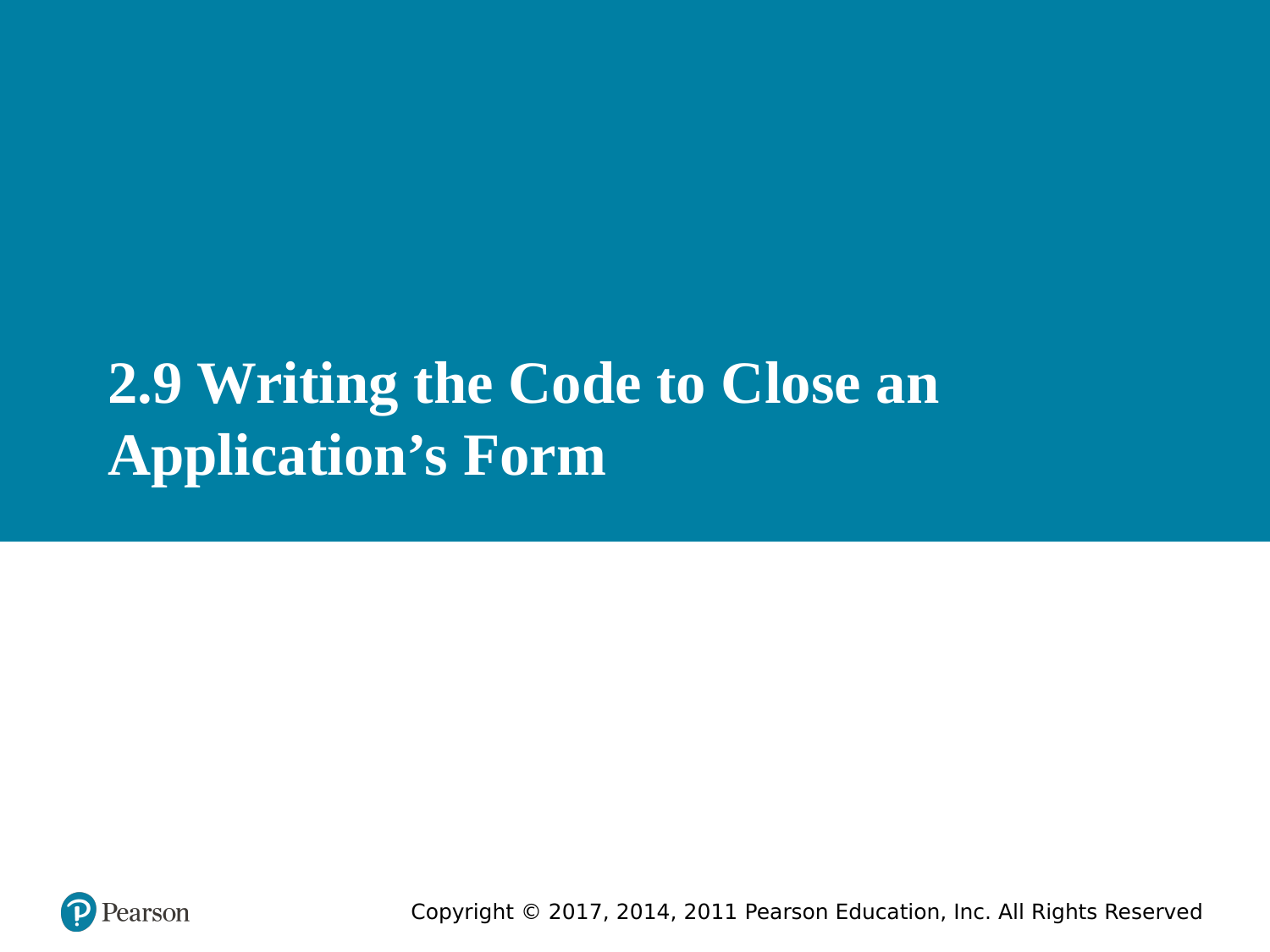

# 2.9 Writing the Code to Close an Application’s Form